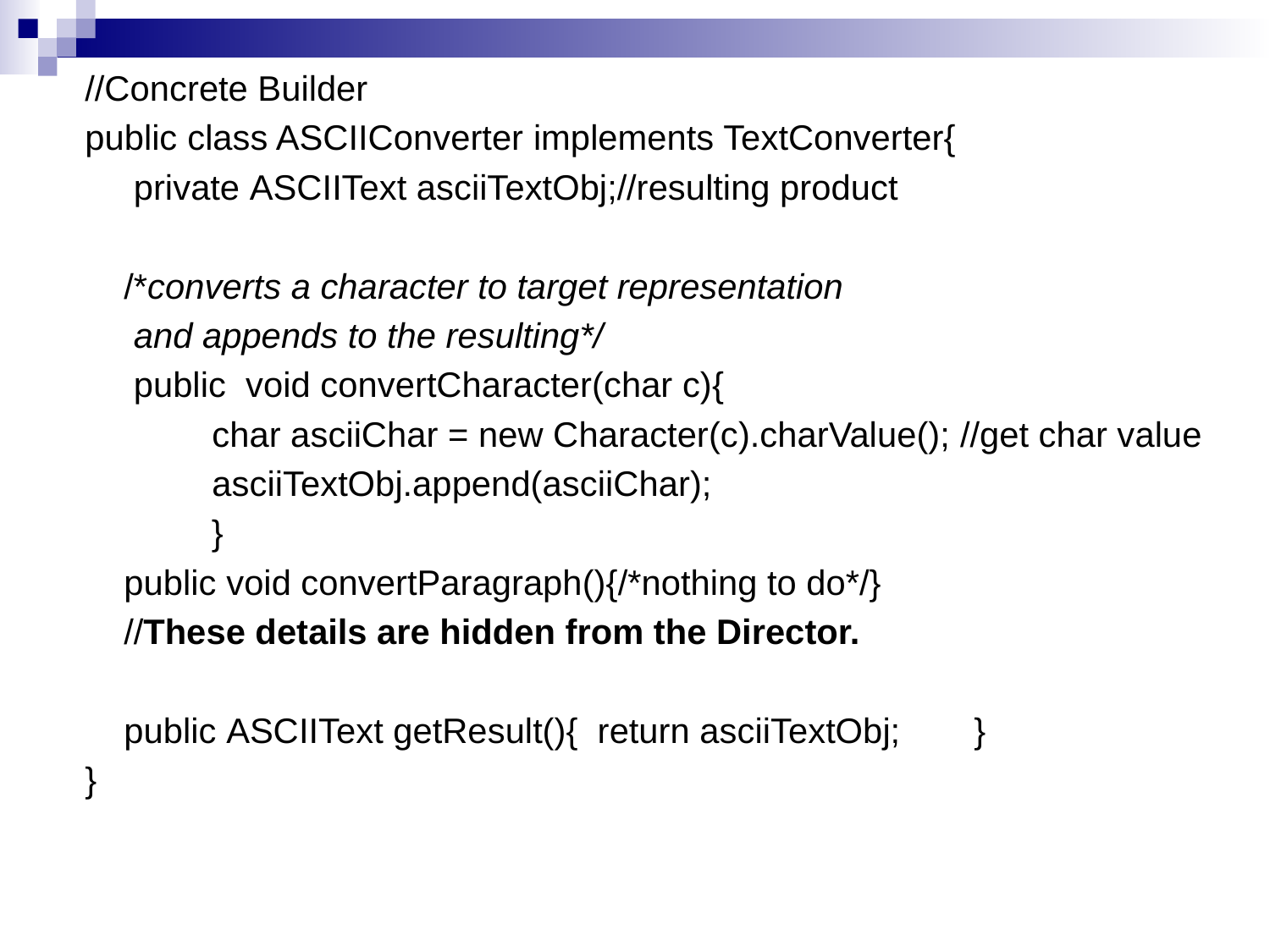

//Concrete Builder
public class ASCIIConverter implements TextConverter{
     private ASCIIText asciiTextObj;//resulting product

    /*converts a character to target representation
     and appends to the resulting*/
     public  void convertCharacter(char c){
	char asciiChar = new Character(c).charValue(); //get char value
	asciiTextObj.append(asciiChar);
             }
    public void convertParagraph(){/*nothing to do*/}
    //These details are hidden from the Director.

    public ASCIIText getResult(){  return asciiTextObj;	}
}